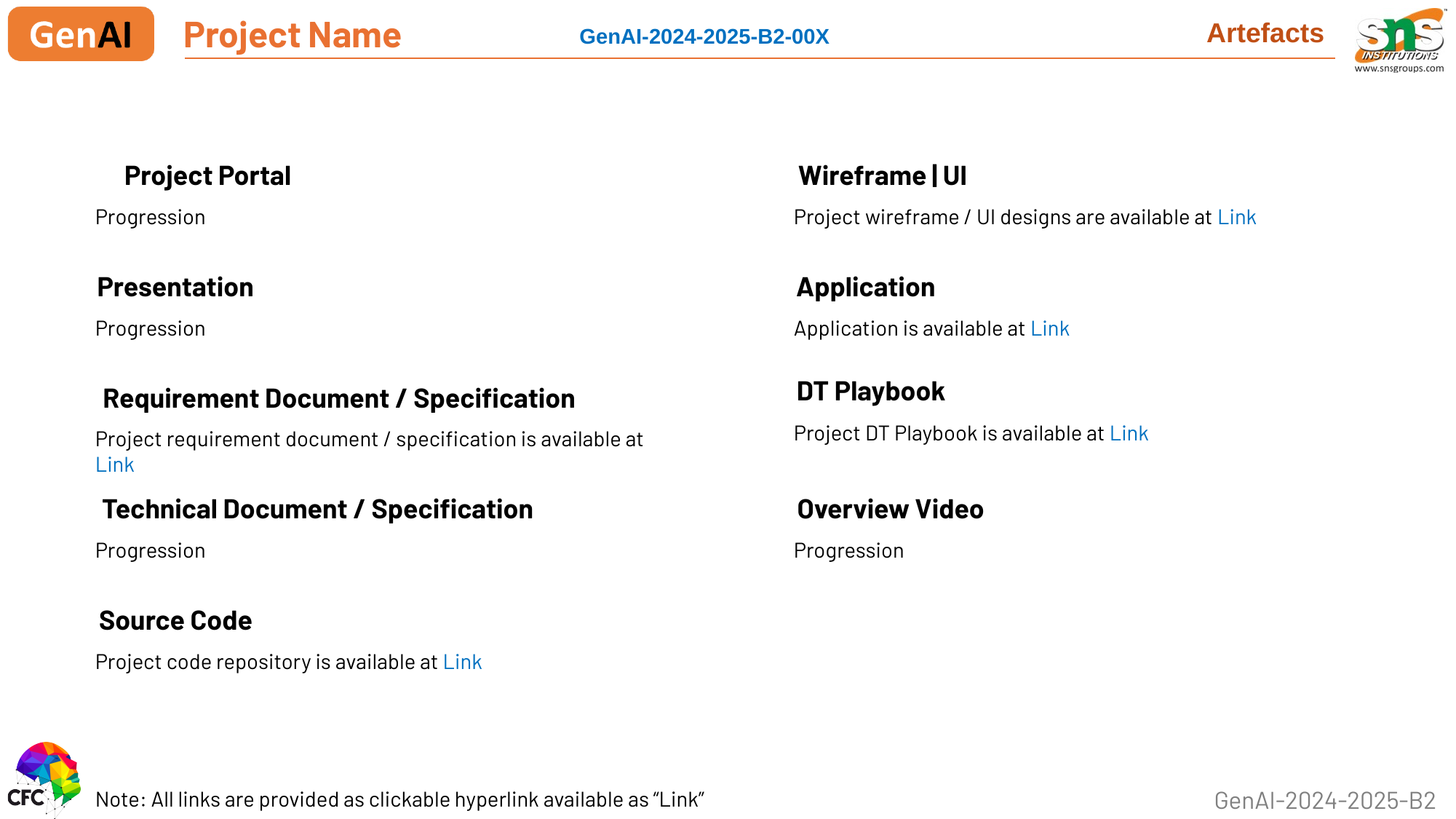

Project Name
Artefacts

GenAI-2024-2025-B2-00X
Project Portal
Progression

Wireframe | UI
Project wireframe / UI designs are available at Link
Presentation
Progression

Application
Application is available at Link
DT Playbook
Project DT Playbook is available at Link
Requirement Document / Specification
Project requirement document / specification is available at Link
Technical Document / Specification
Progression

Overview Video
Progression
Source Code
Project code repository is available at Link
Note: All links are provided as clickable hyperlink available as “Link”